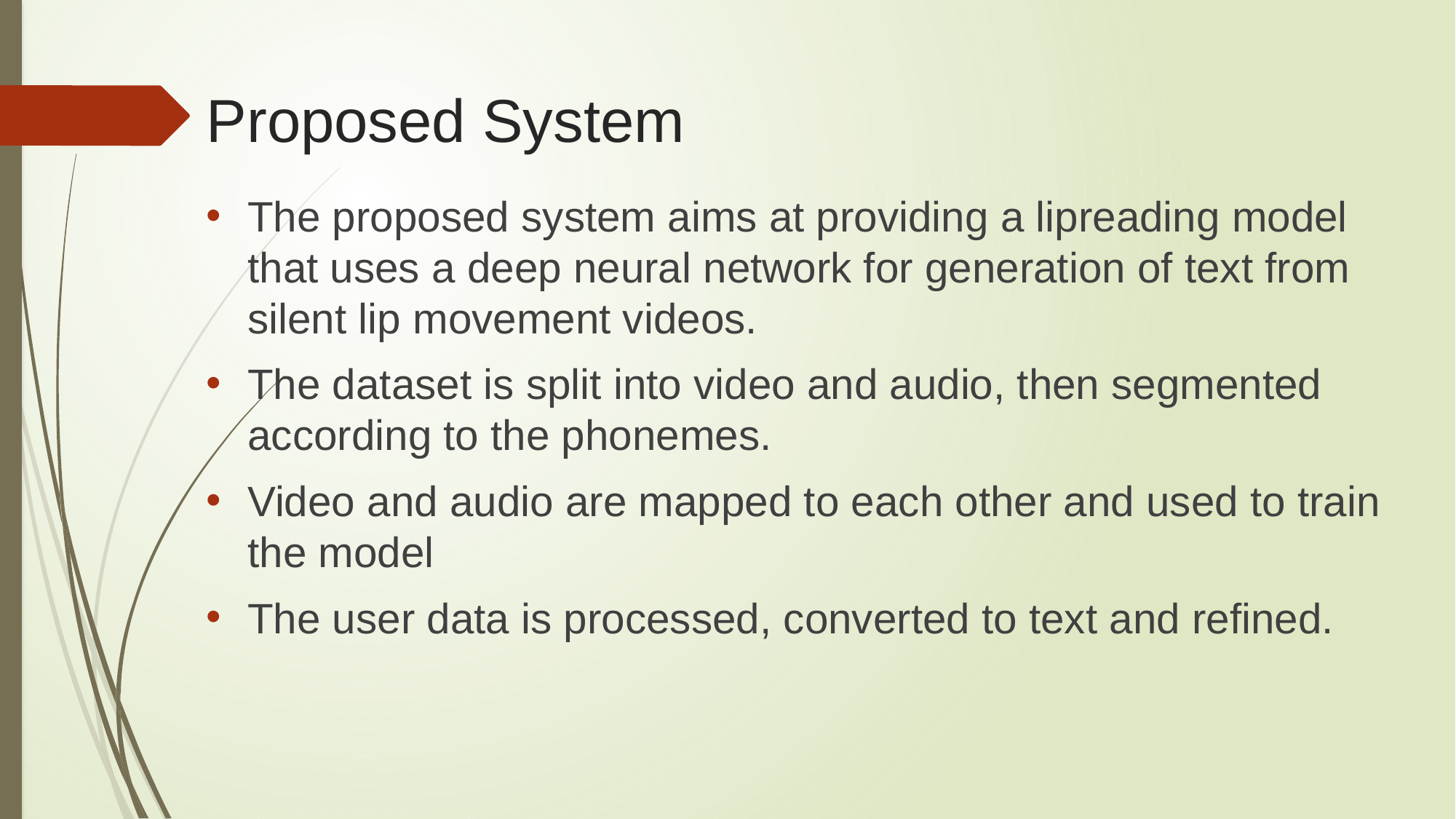

# Proposed System
The proposed system aims at providing a lipreading model that uses a deep neural network for generation of text from silent lip movement videos.
The dataset is split into video and audio, then segmented according to the phonemes.
Video and audio are mapped to each other and used to train the model
The user data is processed, converted to text and refined.